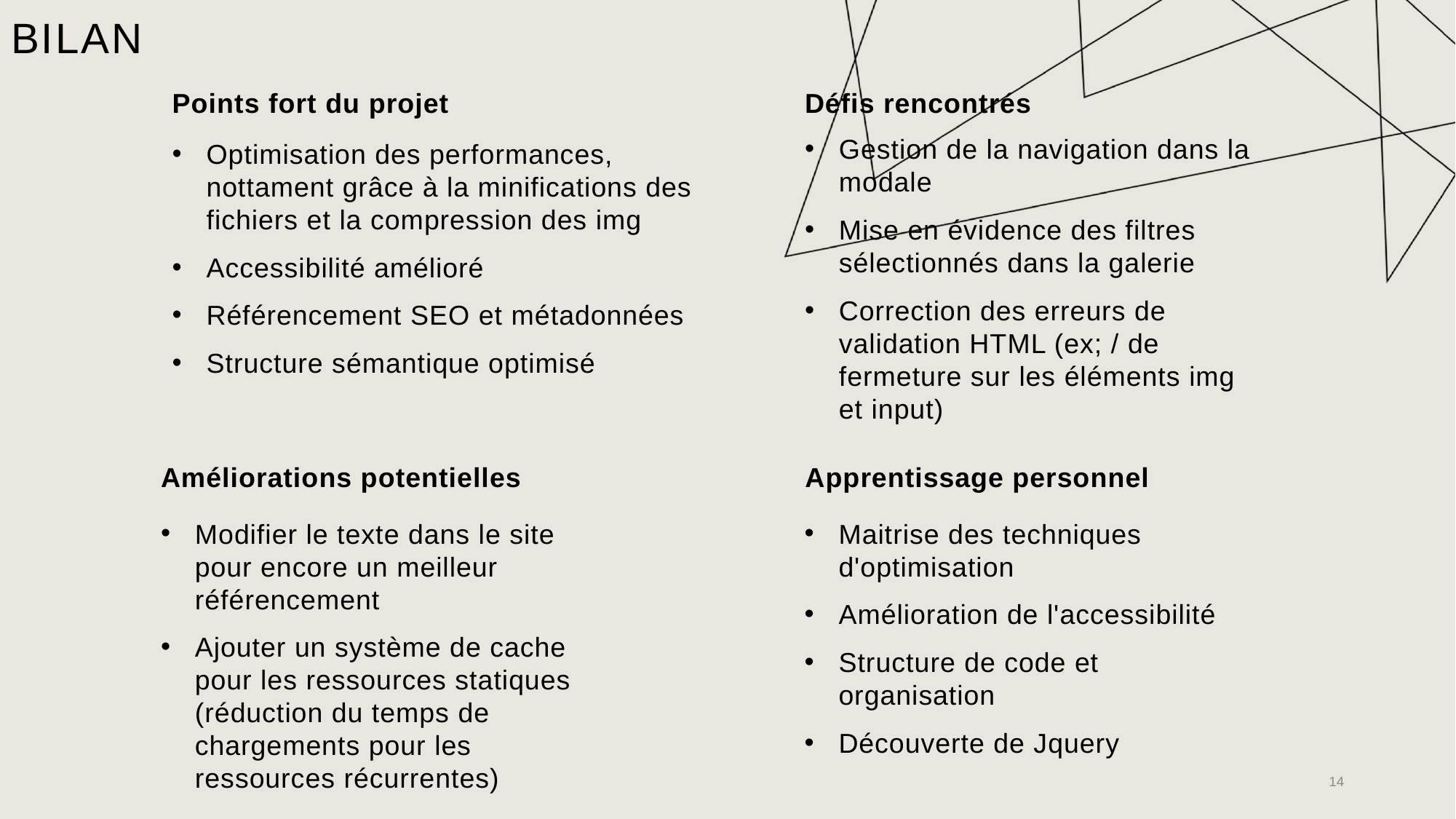

# bilan
Points fort du projet
Défis rencontrés
Optimisation des performances, nottament grâce à la minifications des fichiers et la compression des img
Accessibilité amélioré
Référencement SEO et métadonnées
Structure sémantique optimisé
Gestion de la navigation dans la modale
Mise en évidence des filtres sélectionnés dans la galerie
Correction des erreurs de validation HTML (ex; / de fermeture sur les éléments img et input)
Apprentissage personnel
Améliorations potentielles
Modifier le texte dans le site pour encore un meilleur référencement
Ajouter un système de cache pour les ressources statiques (réduction du temps de chargements pour les ressources récurrentes)
Maitrise des techniques d'optimisation
Amélioration de l'accessibilité
Structure de code et organisation
Découverte de Jquery

14